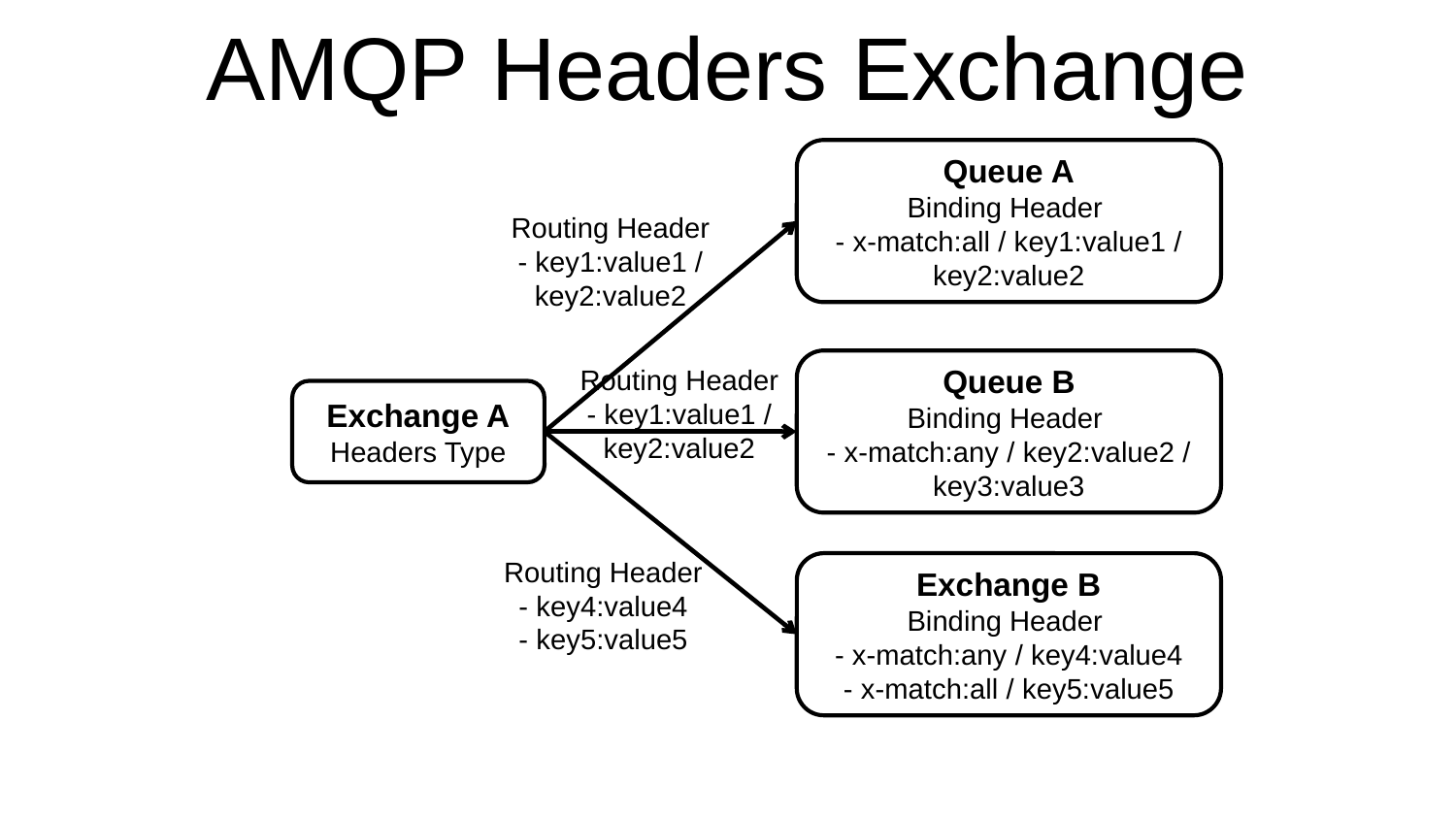

# AMQP Headers Exchange
Queue A
Binding Header
- x-match:all / key1:value1 / key2:value2
Routing Header
- key1:value1 / key2:value2
Queue B
Binding Header
- x-match:any / key2:value2 / key3:value3
Routing Header
- key1:value1 / key2:value2
Exchange A
Headers Type
Routing Header
- key4:value4
- key5:value5
Exchange B
Binding Header
- x-match:any / key4:value4
- x-match:all / key5:value5